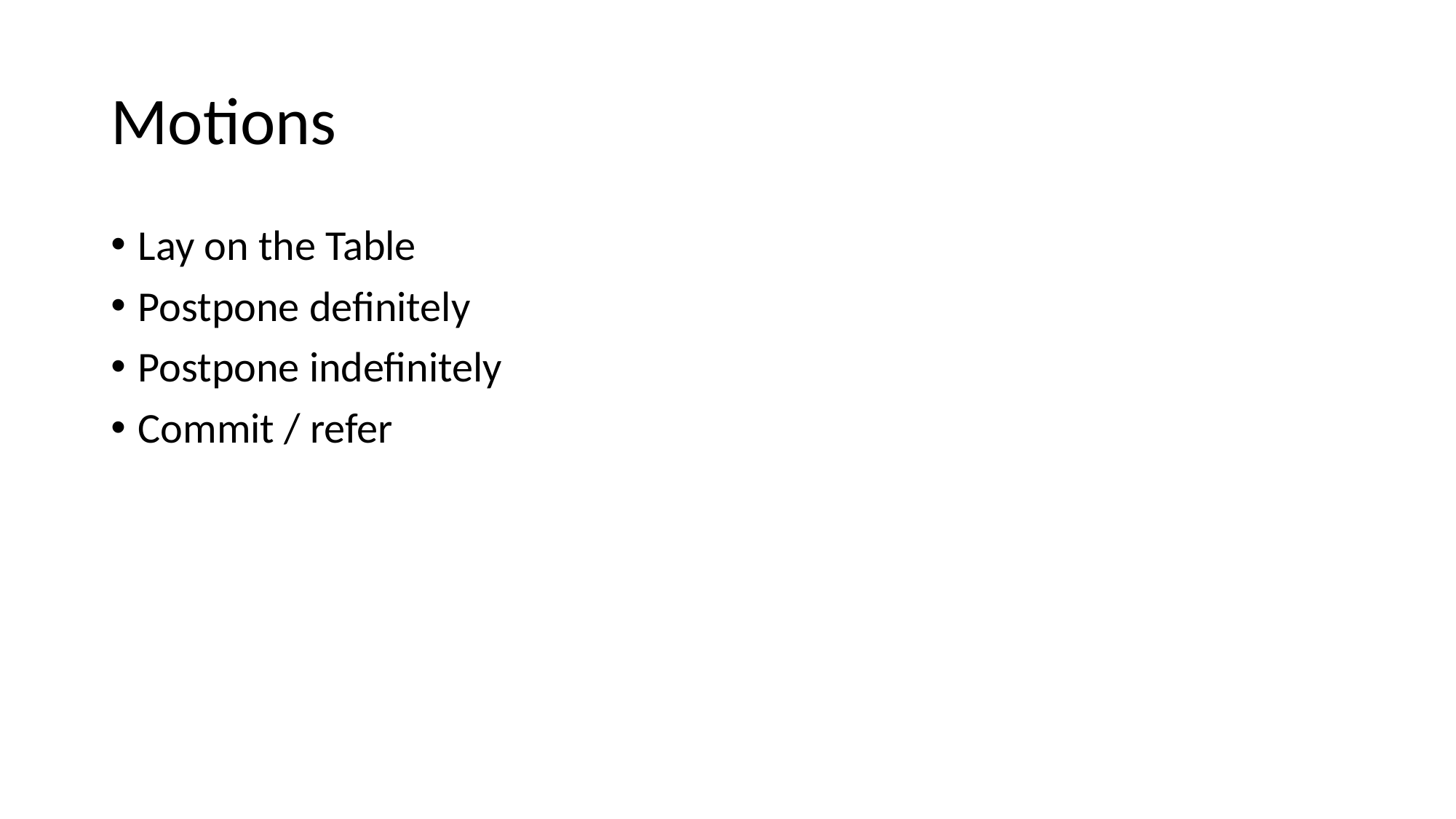

# Motions
Lay on the Table
Postpone definitely
Postpone indefinitely
Commit / refer